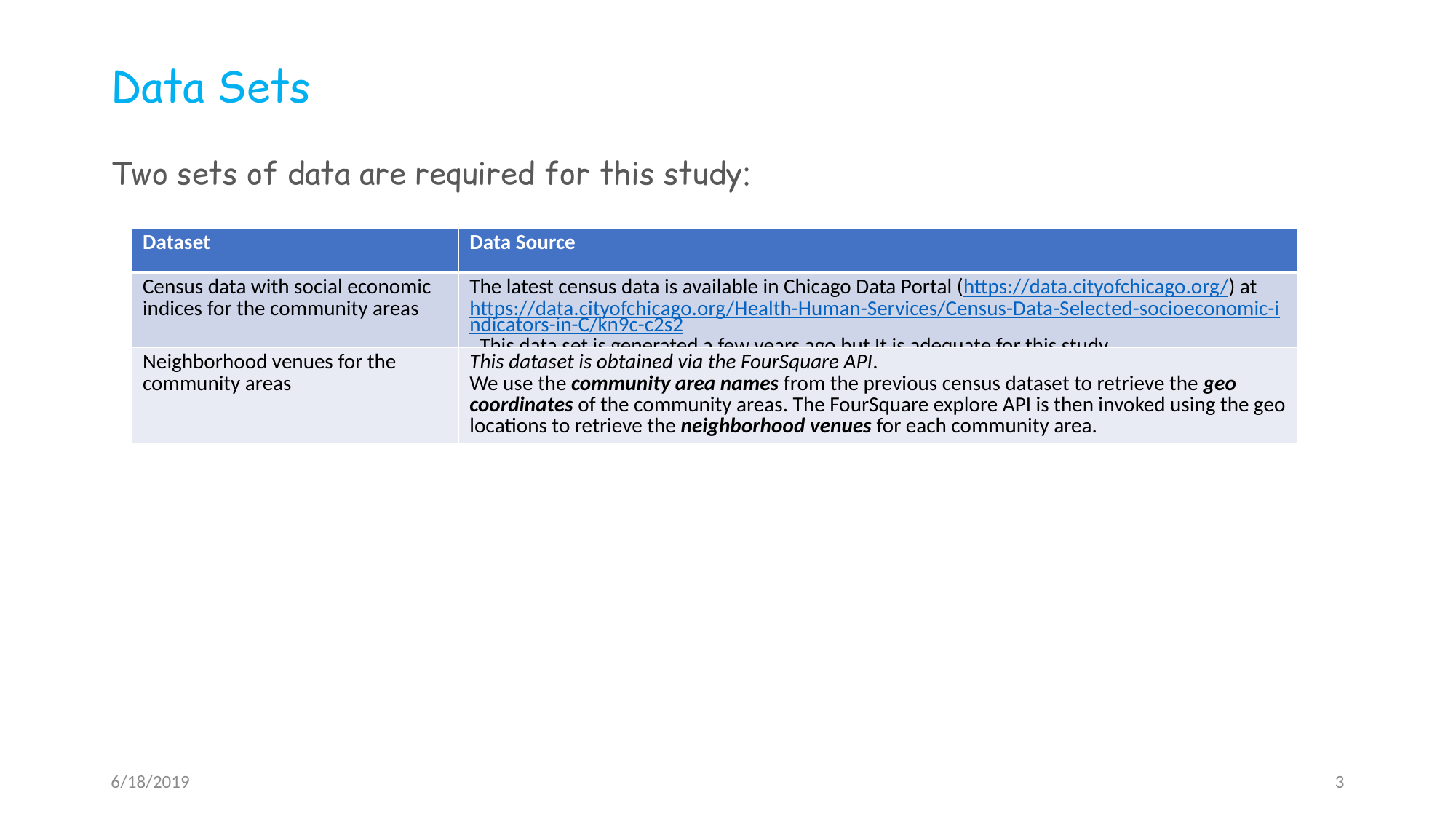

# Data Sets
Two sets of data are required for this study:
| Dataset | Data Source |
| --- | --- |
| Census data with social economic indices for the community areas | The latest census data is available in Chicago Data Portal (https://data.cityofchicago.org/) at https://data.cityofchicago.org/Health-Human-Services/Census-Data-Selected-socioeconomic-indicators-in-C/kn9c-c2s2. This data set is generated a few years ago but It is adequate for this study. |
| Neighborhood venues for the community areas | This dataset is obtained via the FourSquare API. We use the community area names from the previous census dataset to retrieve the geo coordinates of the community areas. The FourSquare explore API is then invoked using the geo locations to retrieve the neighborhood venues for each community area. |
6/18/2019
3